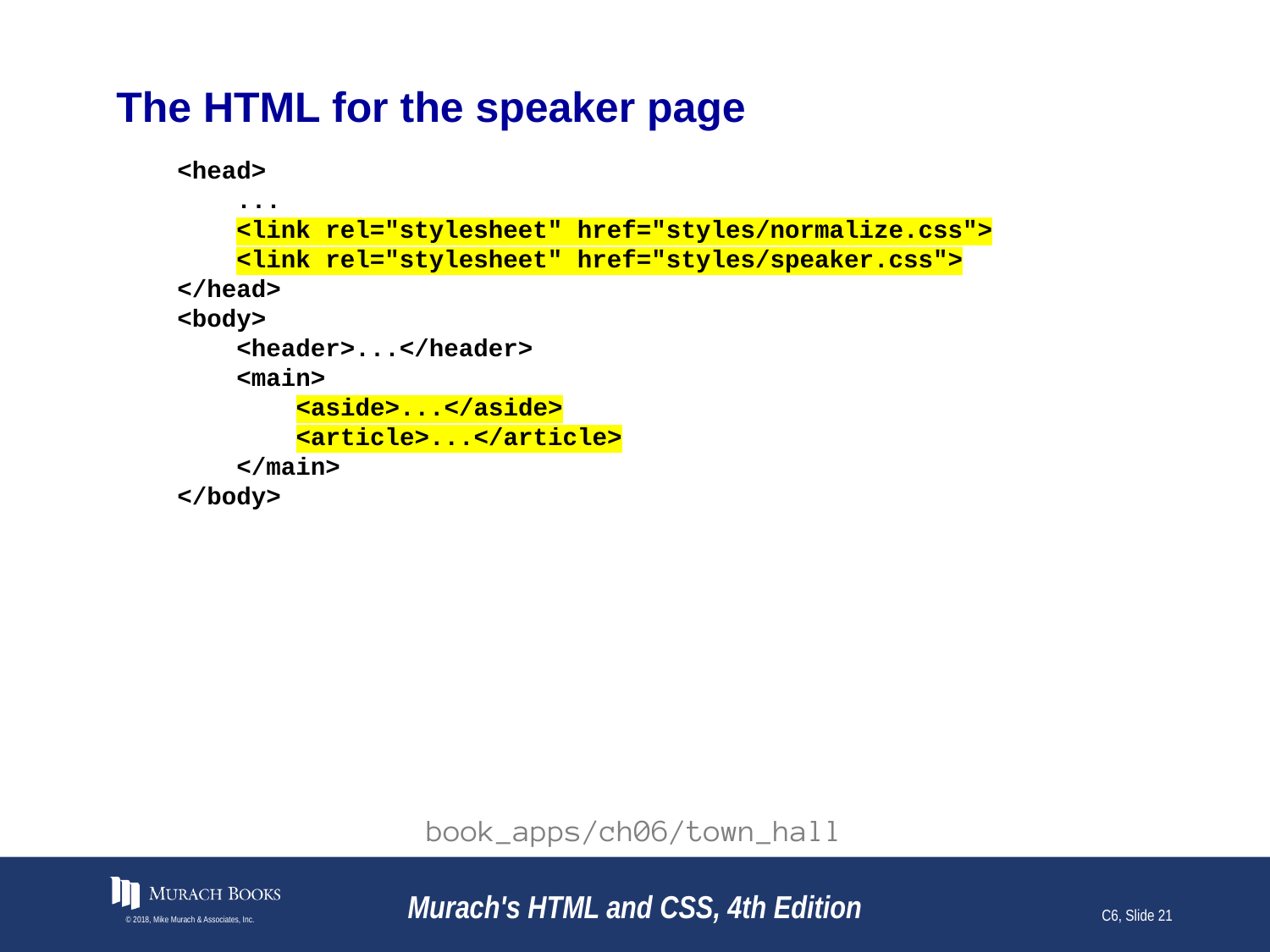

# The HTML for the speaker page
<head>
    ...
    <link rel="stylesheet" href="styles/normalize.css">
    <link rel="stylesheet" href="styles/speaker.css">
</head>
<body>
    <header>...</header>
    <main>
        <aside>...</aside>
        <article>...</article>
    </main>
</body>
book_apps/ch06/town_hall
© 2018, Mike Murach & Associates, Inc.
Murach's HTML and CSS, 4th Edition

C6, Slide 21